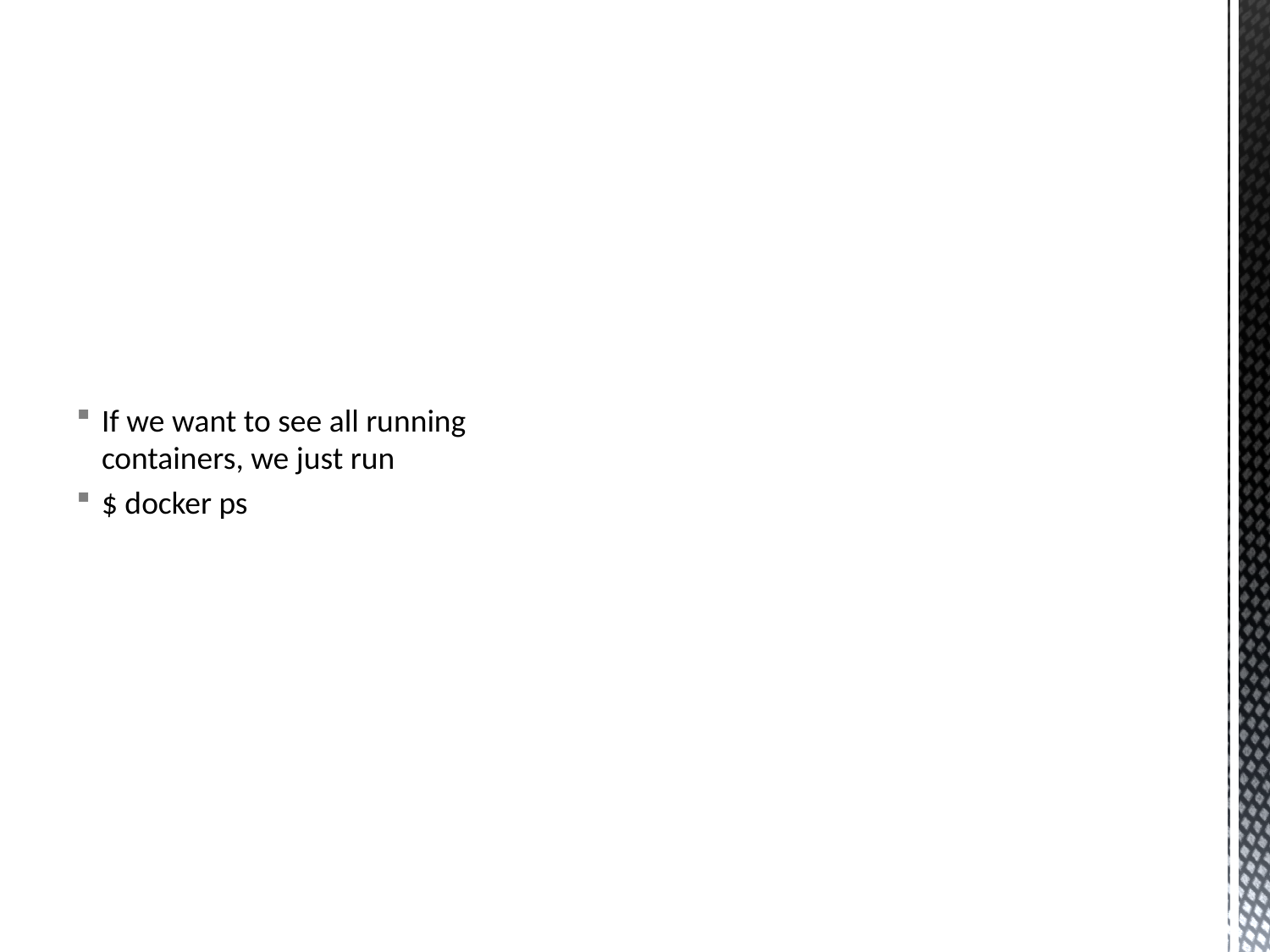

If we want to see all running containers, we just run
$ docker ps
#